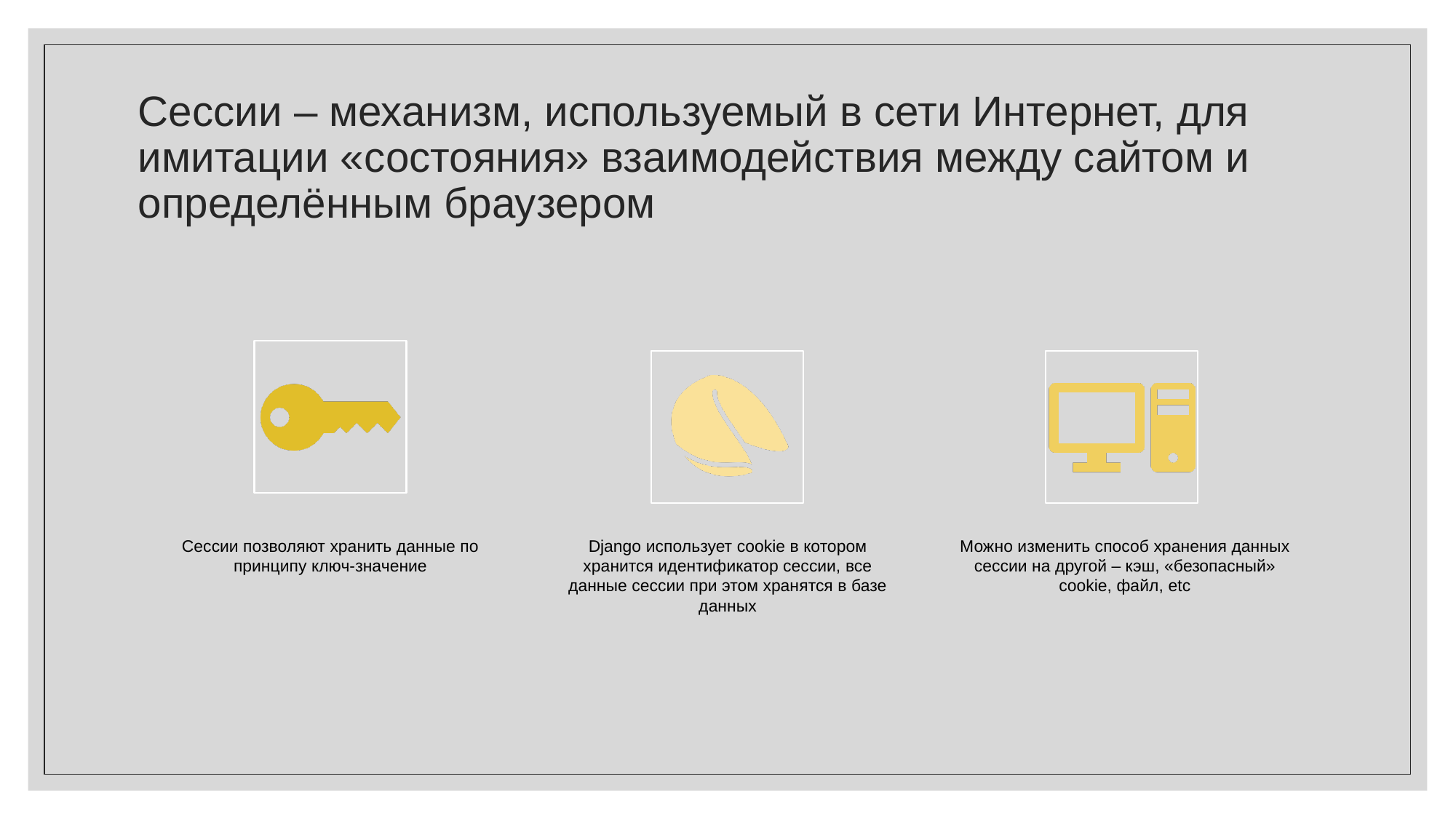

# Сессии – механизм, используемый в сети Интернет, для имитации «состояния» взаимодействия между сайтом и определённым браузером
Сессии позволяют хранить данные по принципу ключ-значение
Django использует cookie в котором хранится идентификатор сессии, все данные сессии при этом хранятся в базе данных
Можно изменить способ хранения данных сессии на другой – кэш, «безопасный» cookie, файл, etc